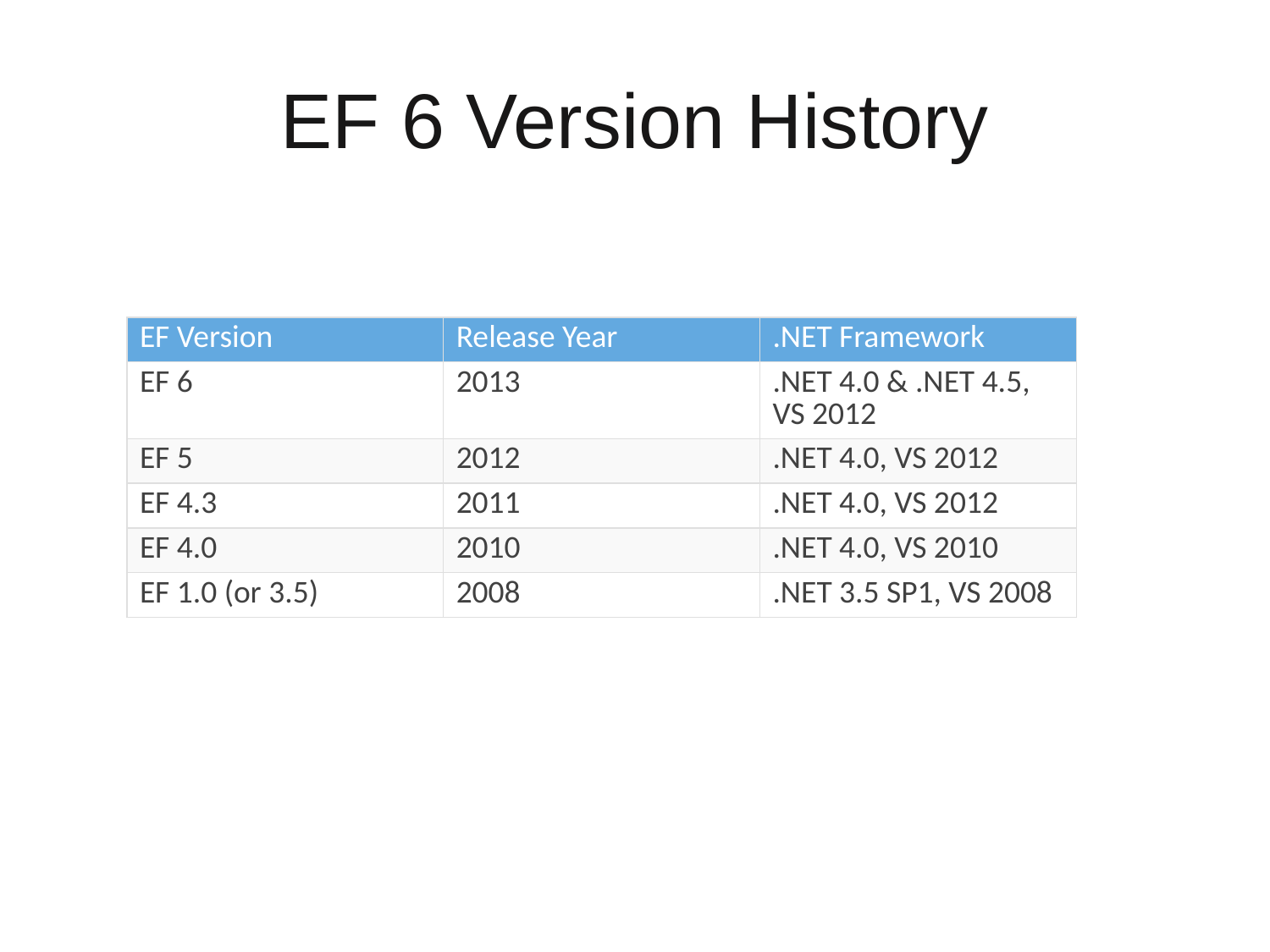

# EF 6 Version History

| EF Version | Release Year | .NET Framework |
| --- | --- | --- |
| EF 6 | 2013 | .NET 4.0 & .NET 4.5, VS 2012 |
| EF 5 | 2012 | .NET 4.0, VS 2012 |
| EF 4.3 | 2011 | .NET 4.0, VS 2012 |
| EF 4.0 | 2010 | .NET 4.0, VS 2010 |
| EF 1.0 (or 3.5) | 2008 | .NET 3.5 SP1, VS 2008 |